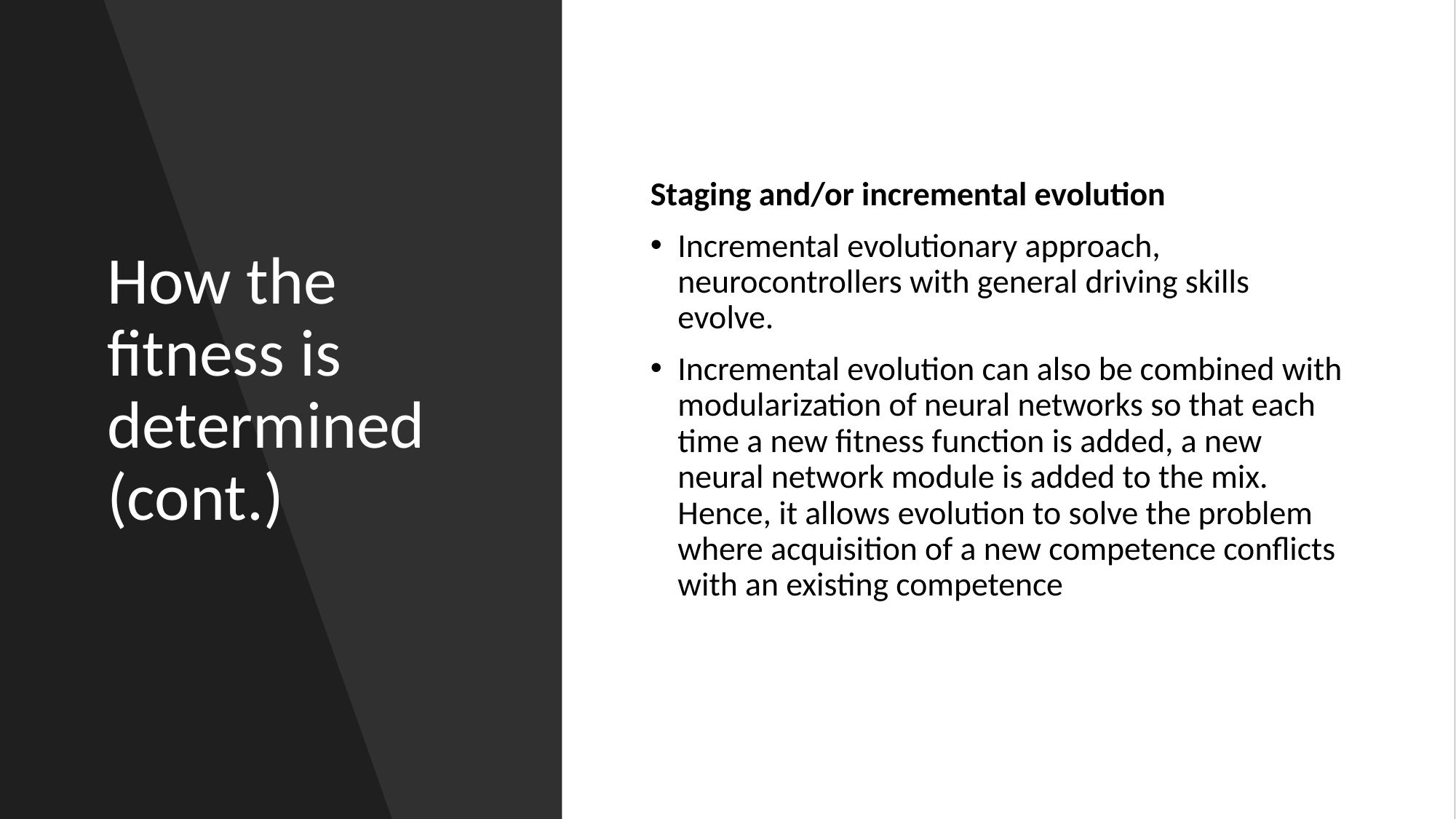

# How the fitness is determined (cont.)
Staging and/or incremental evolution
Incremental evolutionary approach, neurocontrollers with general driving skills evolve.
Incremental evolution can also be combined with modularization of neural networks so that each time a new fitness function is added, a new neural network module is added to the mix. Hence, it allows evolution to solve the problem where acquisition of a new competence conflicts with an existing competence